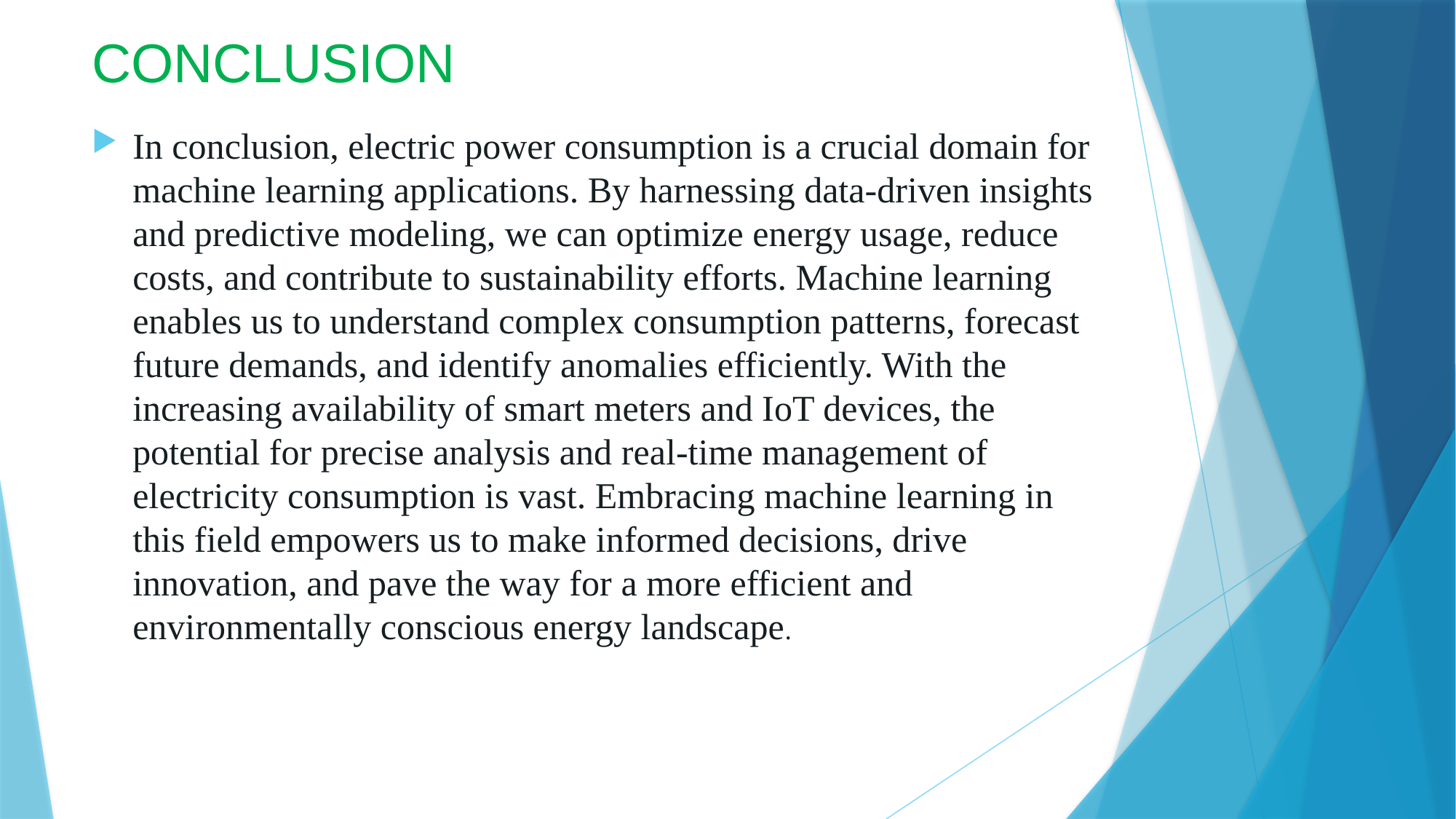

# CONCLUSION
In conclusion, electric power consumption is a crucial domain for machine learning applications. By harnessing data-driven insights and predictive modeling, we can optimize energy usage, reduce costs, and contribute to sustainability efforts. Machine learning enables us to understand complex consumption patterns, forecast future demands, and identify anomalies efficiently. With the increasing availability of smart meters and IoT devices, the potential for precise analysis and real-time management of electricity consumption is vast. Embracing machine learning in this field empowers us to make informed decisions, drive innovation, and pave the way for a more efficient and environmentally conscious energy landscape.